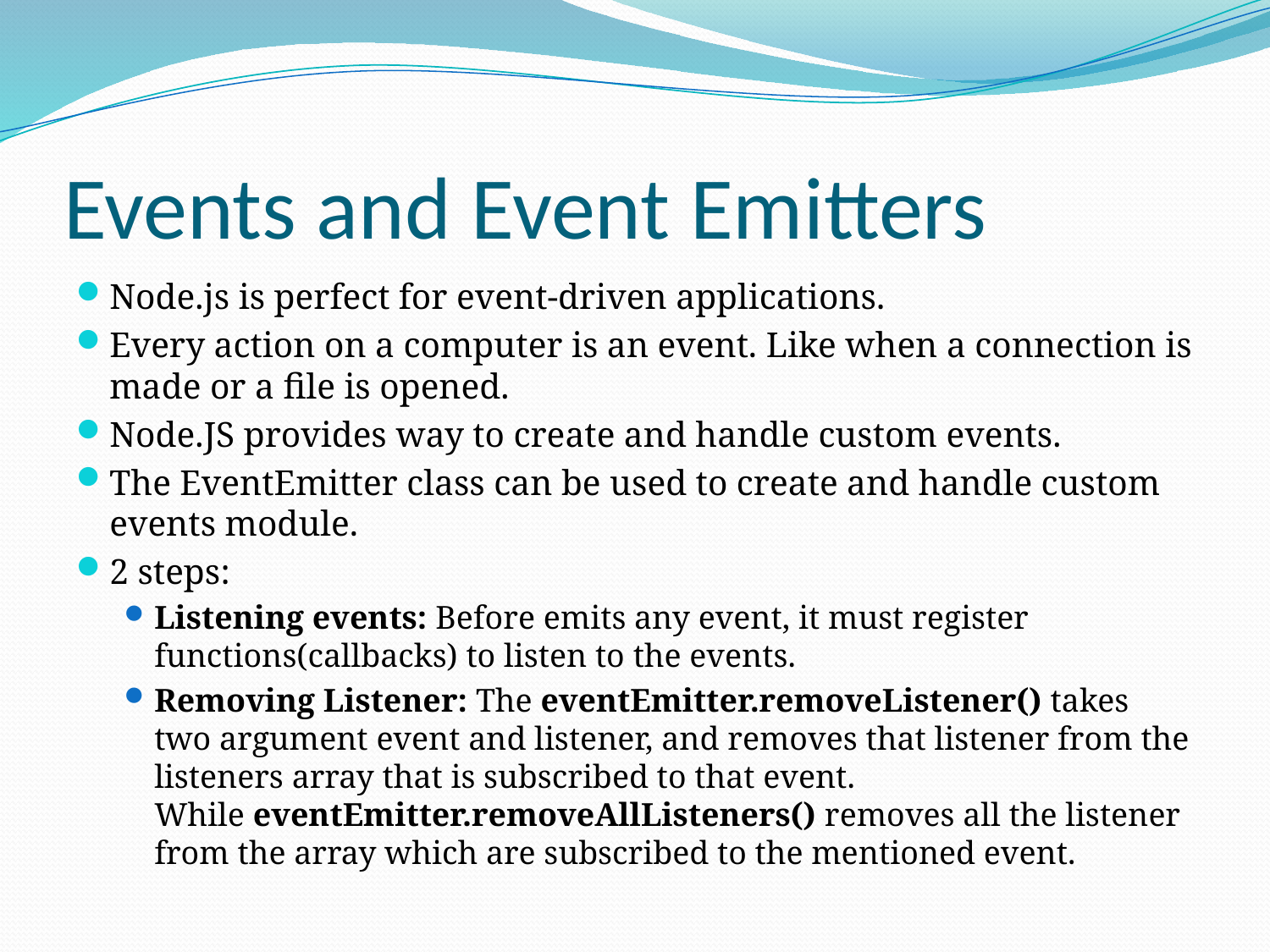

# Events and Event Emitters
Node.js is perfect for event-driven applications.
Every action on a computer is an event. Like when a connection is made or a file is opened.
Node.JS provides way to create and handle custom events.
The EventEmitter class can be used to create and handle custom events module.
2 steps:
Listening events: Before emits any event, it must register functions(callbacks) to listen to the events.
Removing Listener: The eventEmitter.removeListener() takes two argument event and listener, and removes that listener from the listeners array that is subscribed to that event. While eventEmitter.removeAllListeners() removes all the listener from the array which are subscribed to the mentioned event.